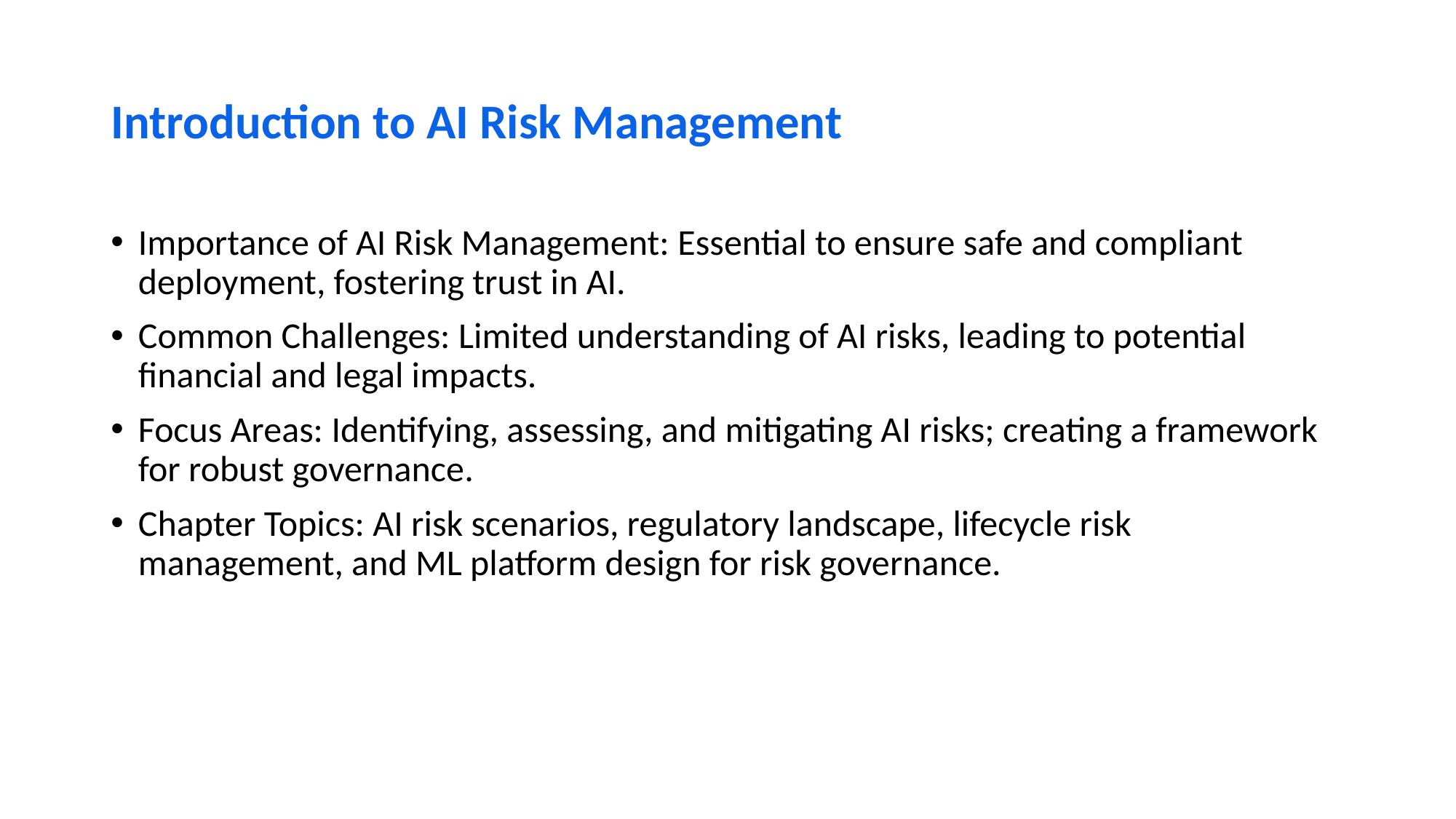

# Introduction to AI Risk Management
Importance of AI Risk Management: Essential to ensure safe and compliant deployment, fostering trust in AI.
Common Challenges: Limited understanding of AI risks, leading to potential financial and legal impacts.
Focus Areas: Identifying, assessing, and mitigating AI risks; creating a framework for robust governance.
Chapter Topics: AI risk scenarios, regulatory landscape, lifecycle risk management, and ML platform design for risk governance.